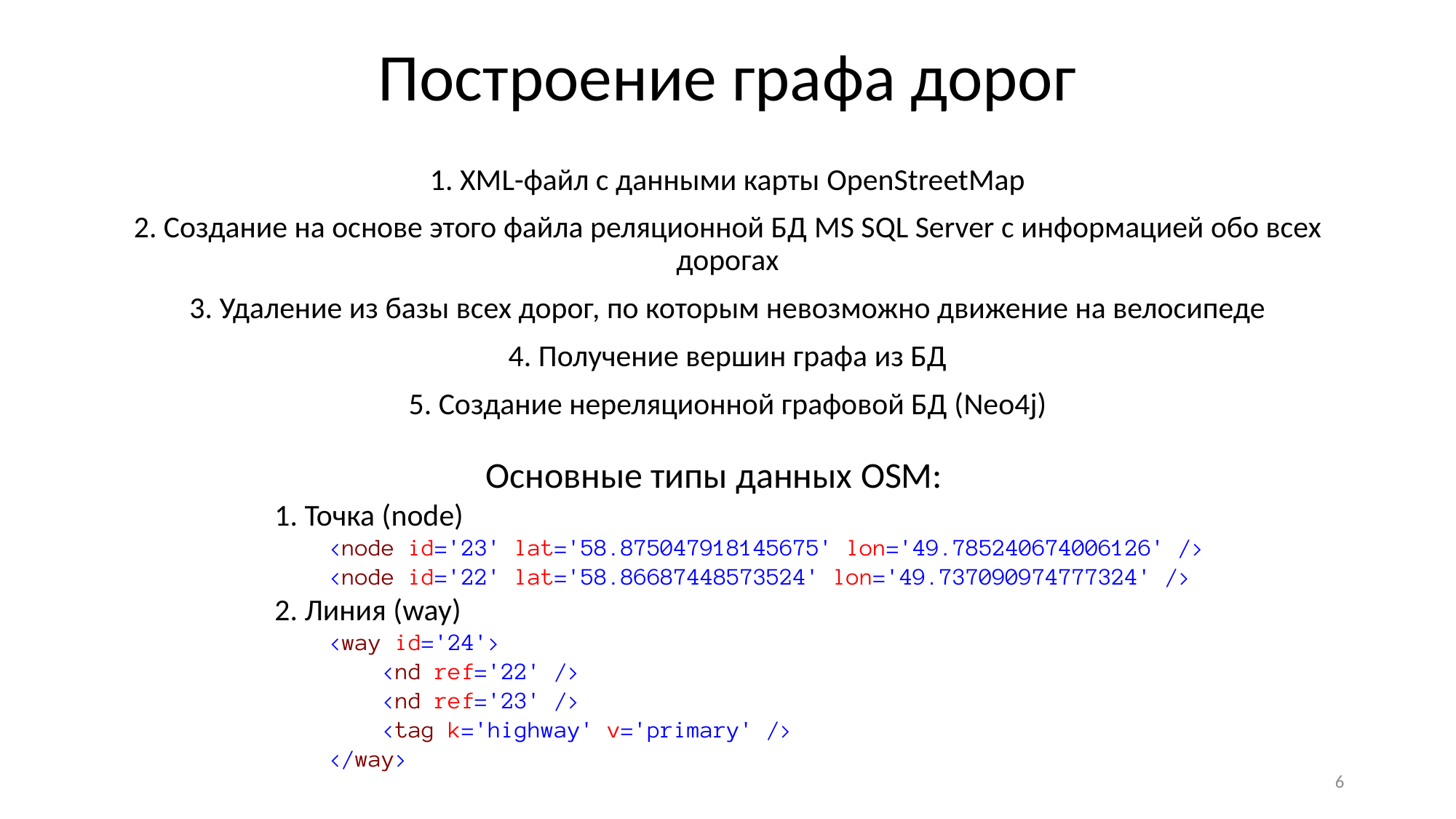

Построение графа дорог
1. XML-файл с данными карты OpenStreetMap
2. Создание на основе этого файла реляционной БД MS SQL Server с информацией обо всех дорогах
3. Удаление из базы всех дорог, по которым невозможно движение на велосипеде
4. Получение вершин графа из БД
5. Создание нереляционной графовой БД (Neo4j)
Основные типы данных OSM:
1. Точка (node)
<node id='23' lat='58.875047918145675' lon='49.785240674006126' />
<node id='22' lat='58.86687448573524' lon='49.737090974777324' />
2. Линия (way)
<way id='24'>
    <nd ref='22' />
    <nd ref='23' />
    <tag k='highway' v='primary' />
</way>
6